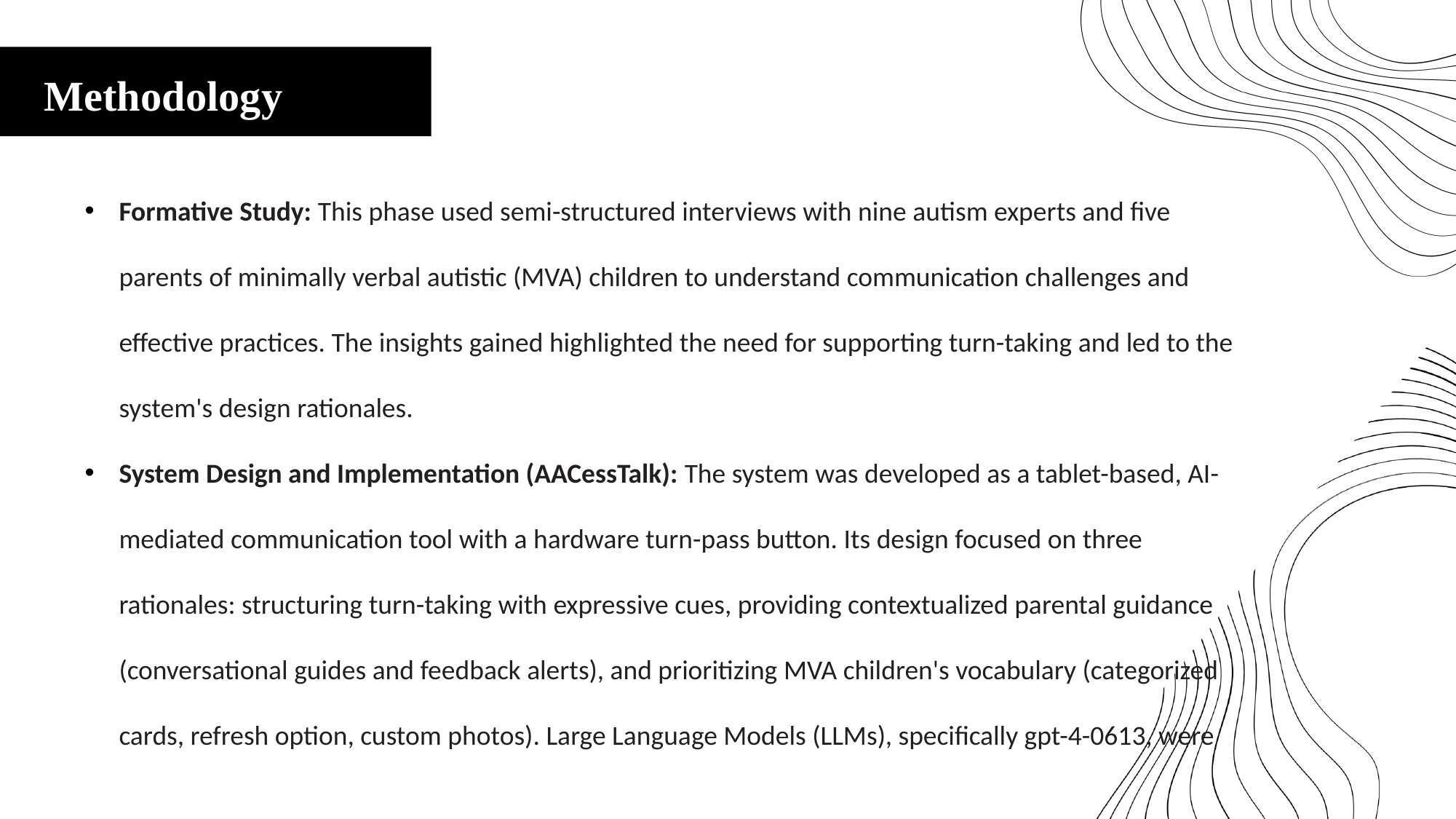

Methodology
Formative Study: This phase used semi-structured interviews with nine autism experts and five parents of minimally verbal autistic (MVA) children to understand communication challenges and effective practices. The insights gained highlighted the need for supporting turn-taking and led to the system's design rationales.
System Design and Implementation (AACessTalk): The system was developed as a tablet-based, AI-mediated communication tool with a hardware turn-pass button. Its design focused on three rationales: structuring turn-taking with expressive cues, providing contextualized parental guidance (conversational guides and feedback alerts), and prioritizing MVA children's vocabulary (categorized cards, refresh option, custom photos). Large Language Models (LLMs), specifically gpt-4-0613, were